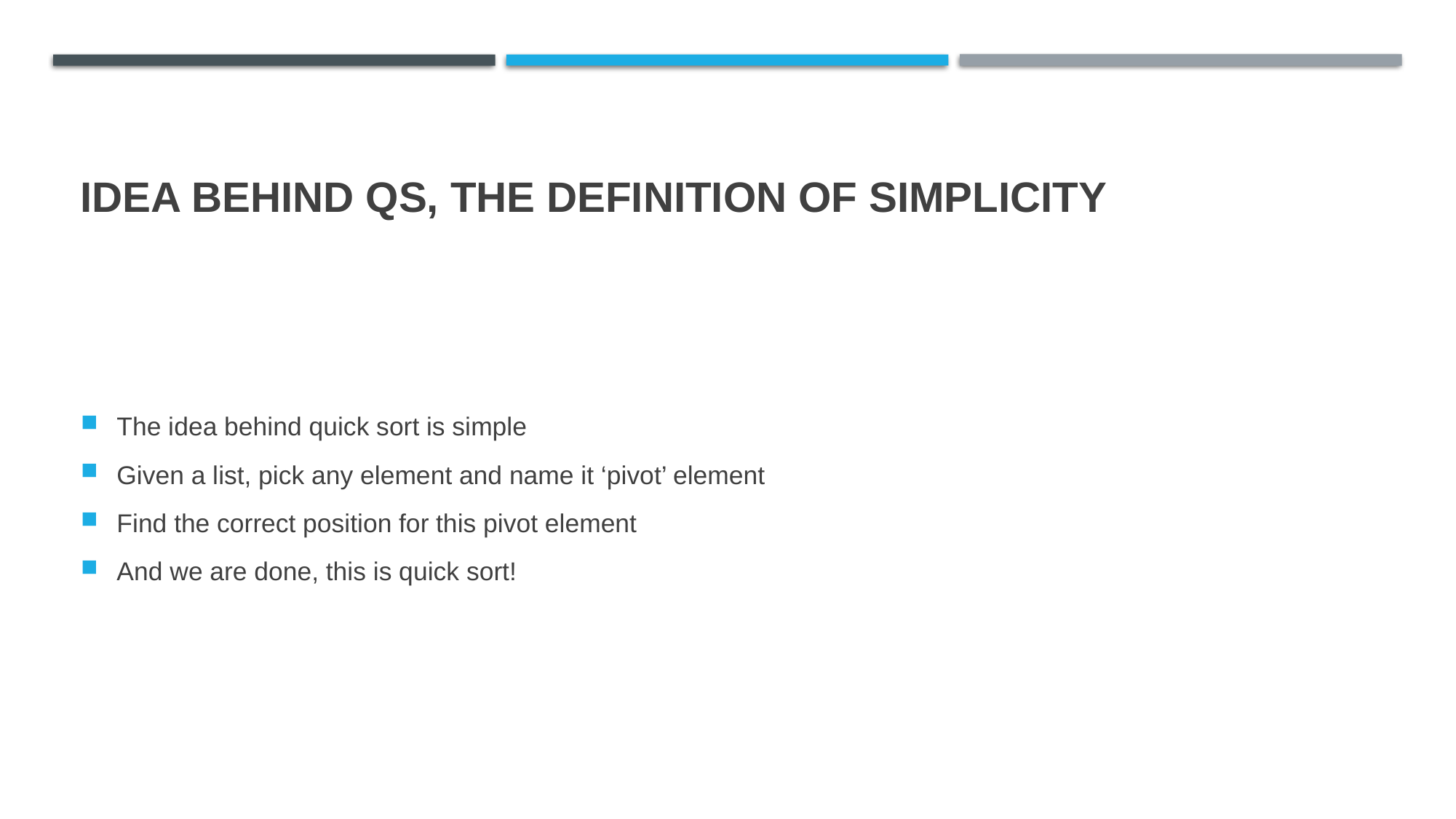

# Idea behind QS, the definition of simplicity
The idea behind quick sort is simple
Given a list, pick any element and name it ‘pivot’ element
Find the correct position for this pivot element
And we are done, this is quick sort!